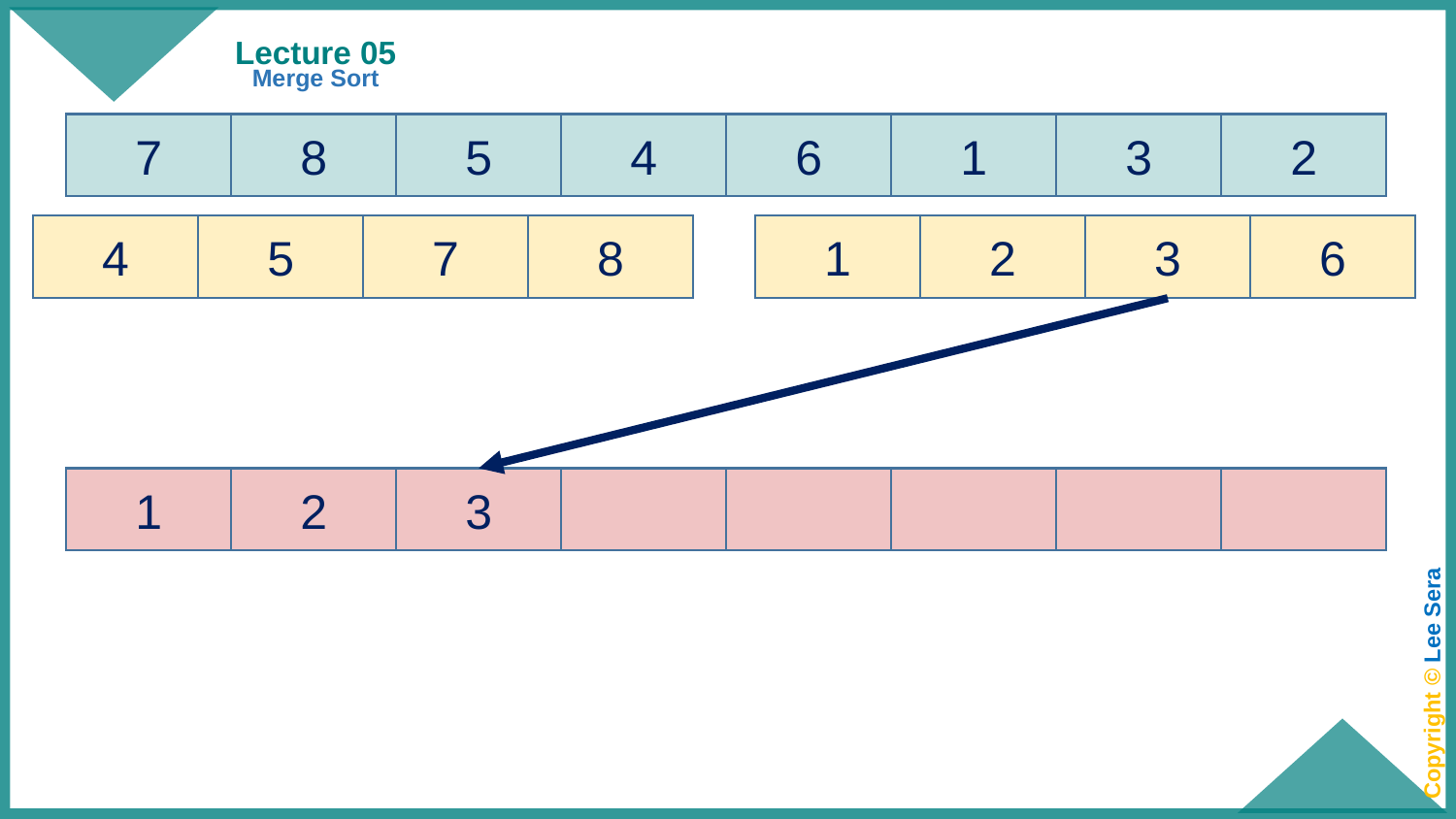

# Lecture 05
Merge Sort
7
8
5
4
6
1
3
2
4
5
7
8
1
2
3
6
1
2
3

Copyright © Lee Sera